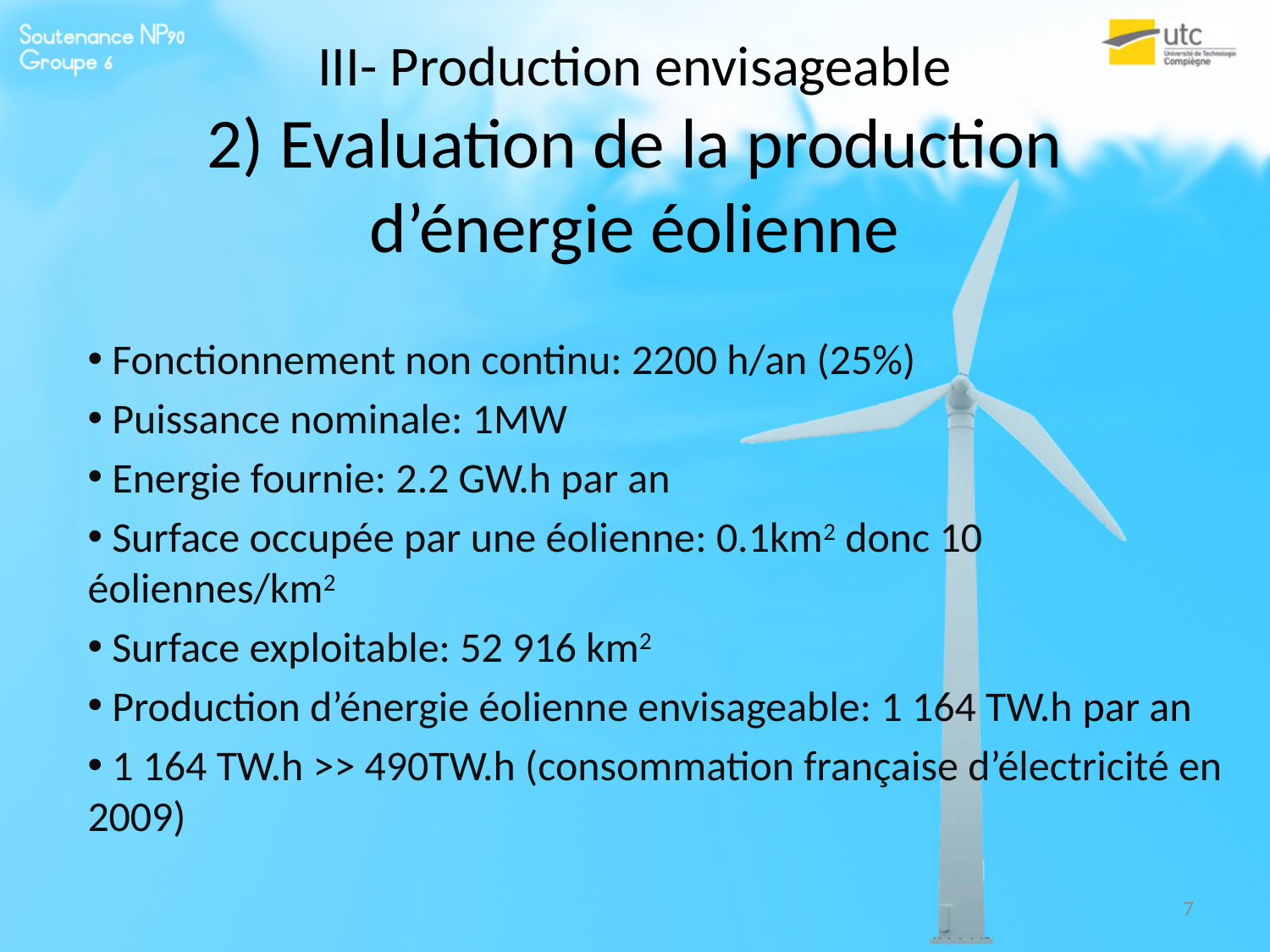

# III- Production envisageable 2) Evaluation de la production d’énergie éolienne
 Fonctionnement non continu: 2200 h/an (25%)
 Puissance nominale: 1MW
 Energie fournie: 2.2 GW.h par an
 Surface occupée par une éolienne: 0.1km2 donc 10 éoliennes/km2
 Surface exploitable: 52 916 km2
 Production d’énergie éolienne envisageable: 1 164 TW.h par an
 1 164 TW.h >> 490TW.h (consommation française d’électricité en 2009)

7